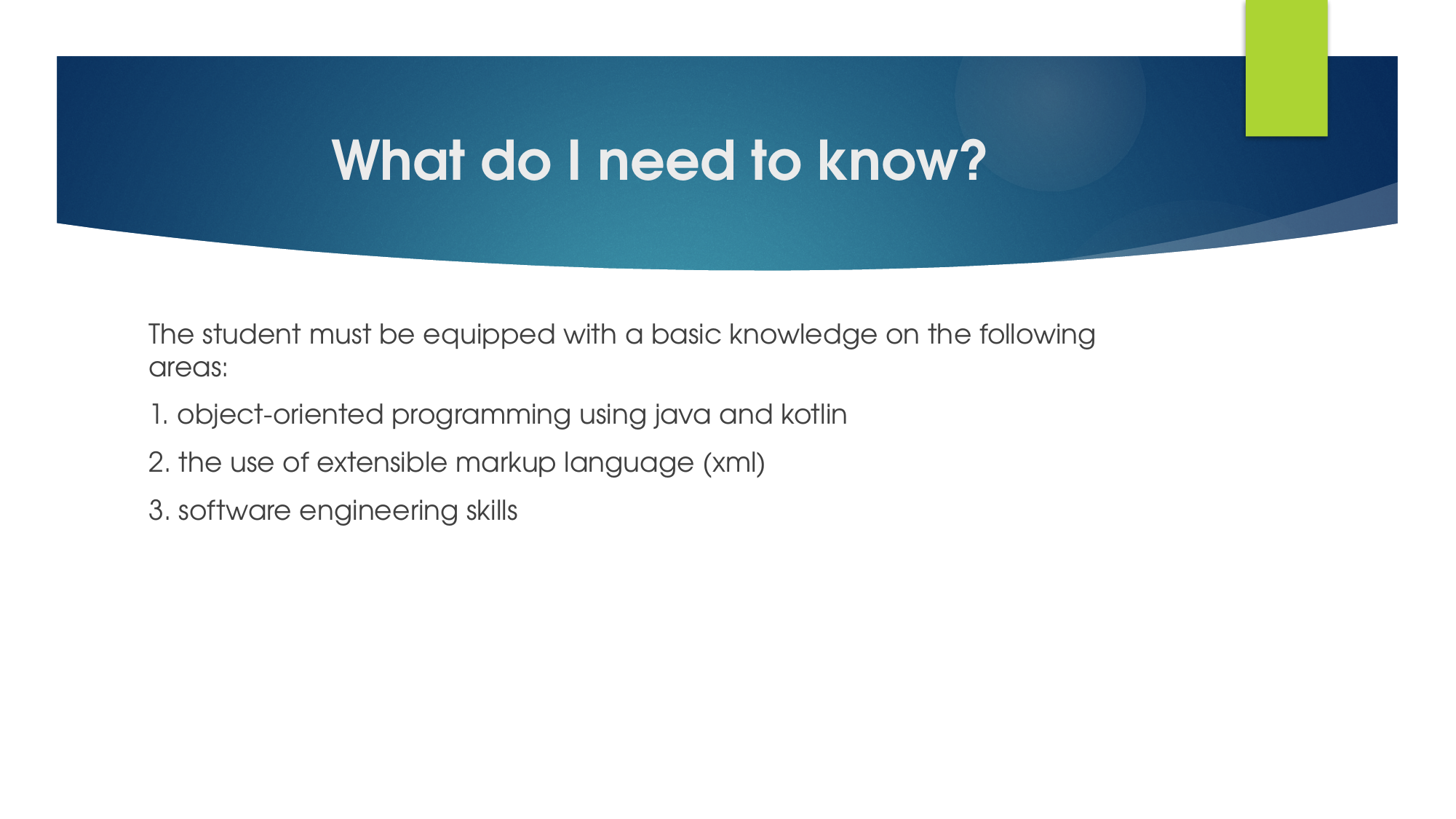

# What do I need to know?
The student must be equipped with a basic knowledge on the following areas:
1. object-oriented programming using java and kotlin
2. the use of extensible markup language (xml)
3. software engineering skills